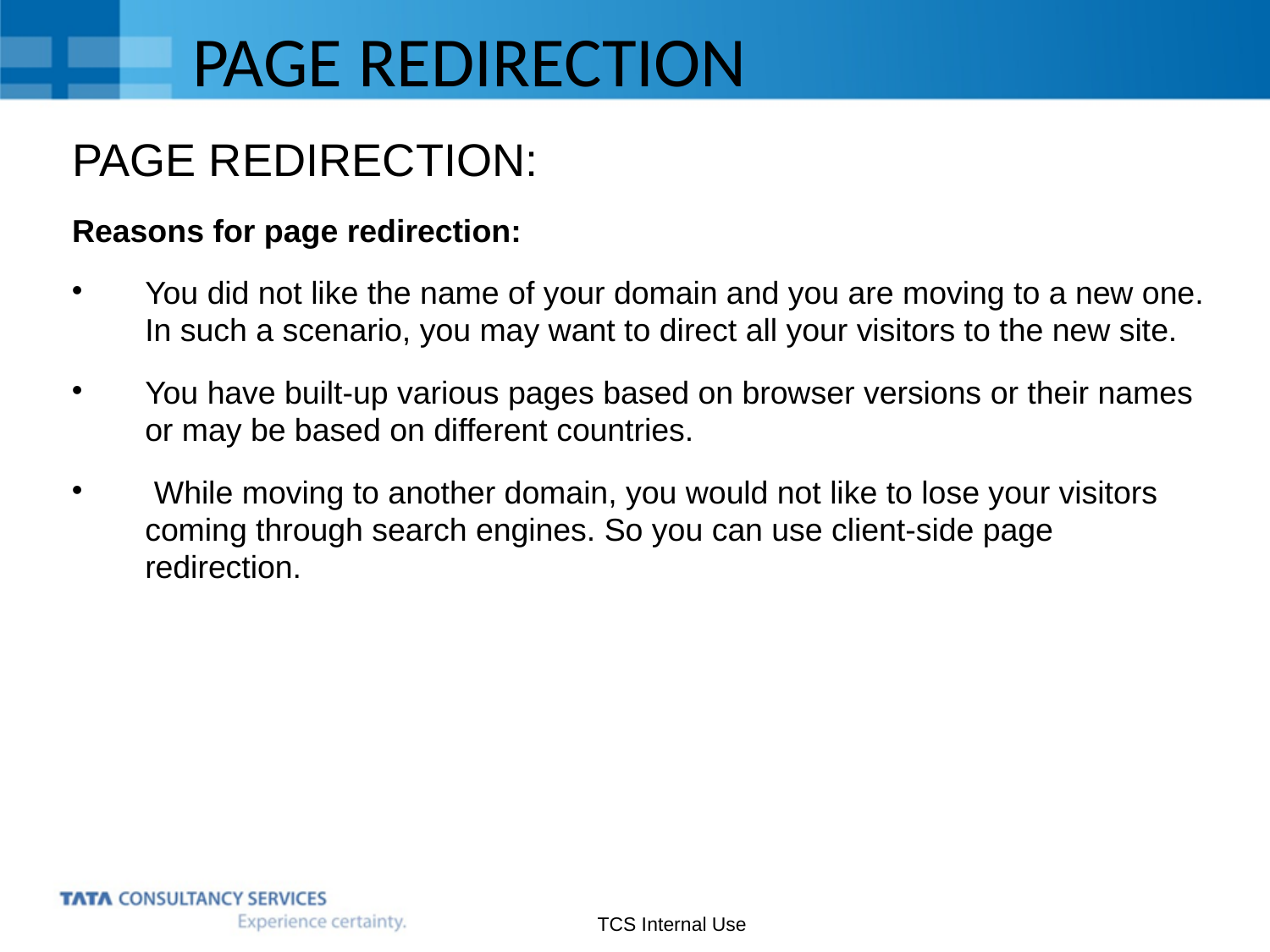

# PAGE REDIRECTION

PAGE REDIRECTION:
Reasons for page redirection:
You did not like the name of your domain and you are moving to a new one. In such a scenario, you may want to direct all your visitors to the new site.
You have built-up various pages based on browser versions or their names or may be based on different countries.
 While moving to another domain, you would not like to lose your visitors coming through search engines. So you can use client-side page redirection.